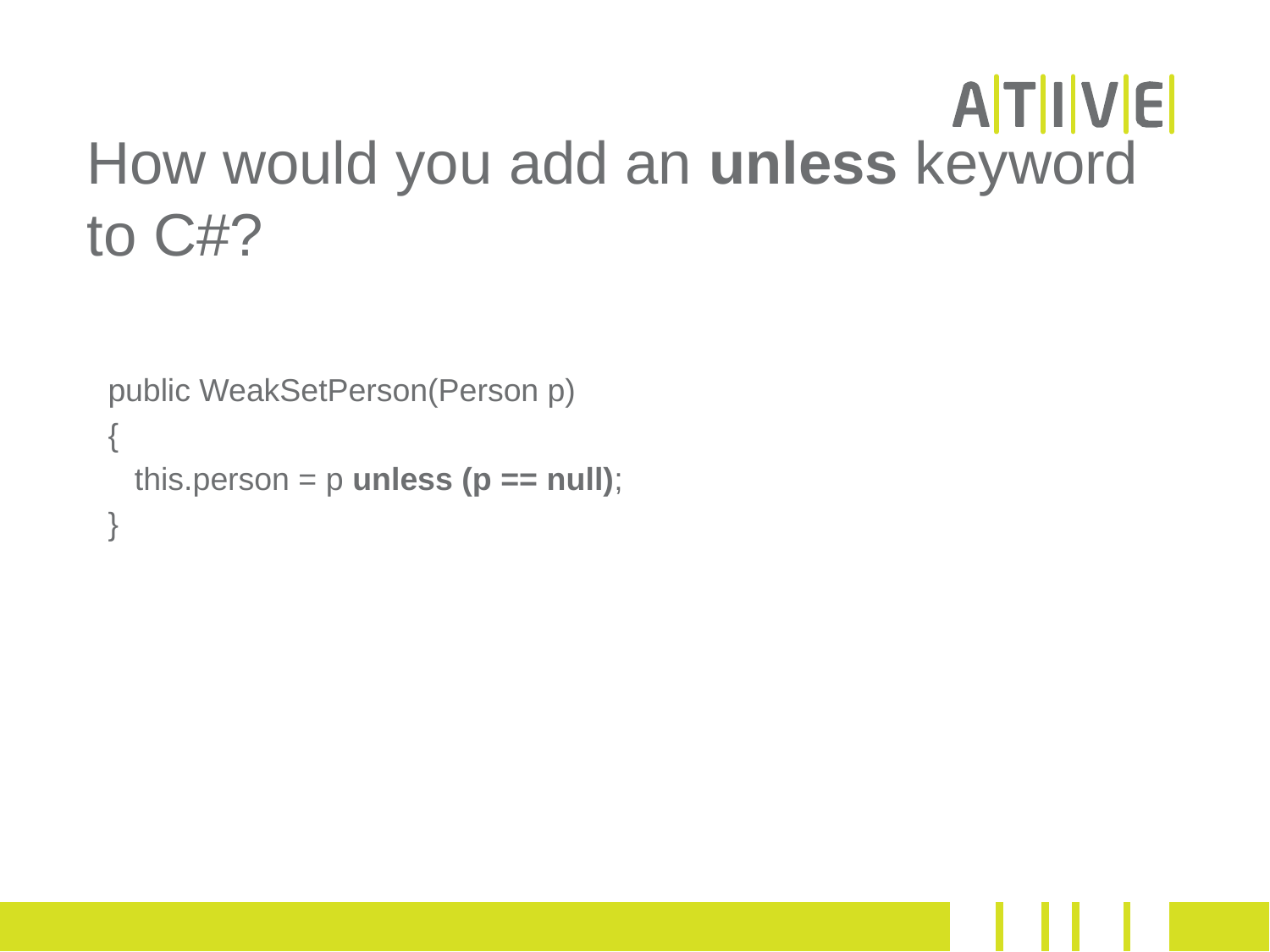

# How would you add an unless keyword to C#?

public WeakSetPerson(Person p)
{
   this.person = p unless (p == null);
}